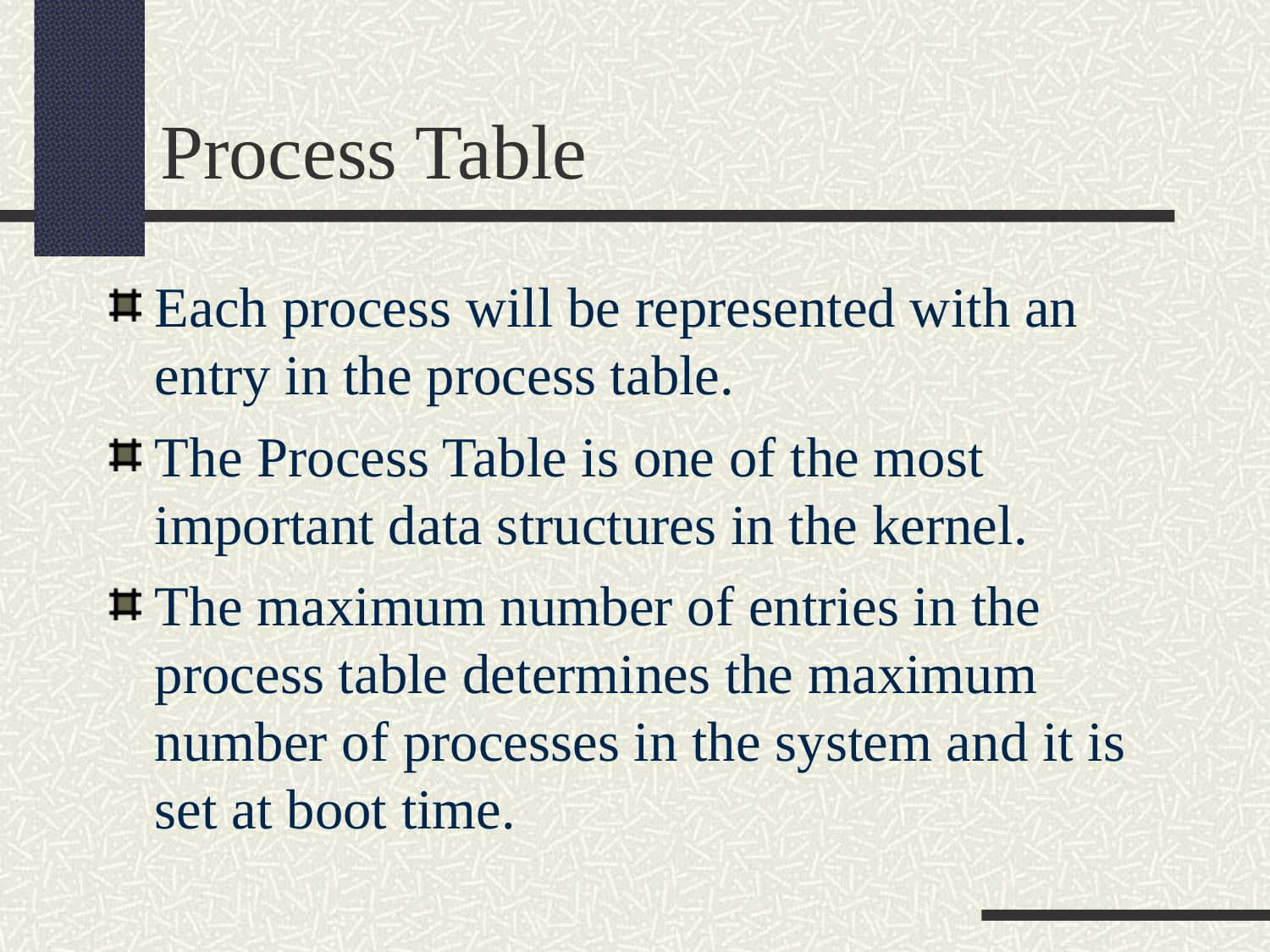

Process Table
Each process will be represented with an entry in the process table.
The Process Table is one of the most important data structures in the kernel.
The maximum number of entries in the process table determines the maximum number of processes in the system and it is set at boot time.